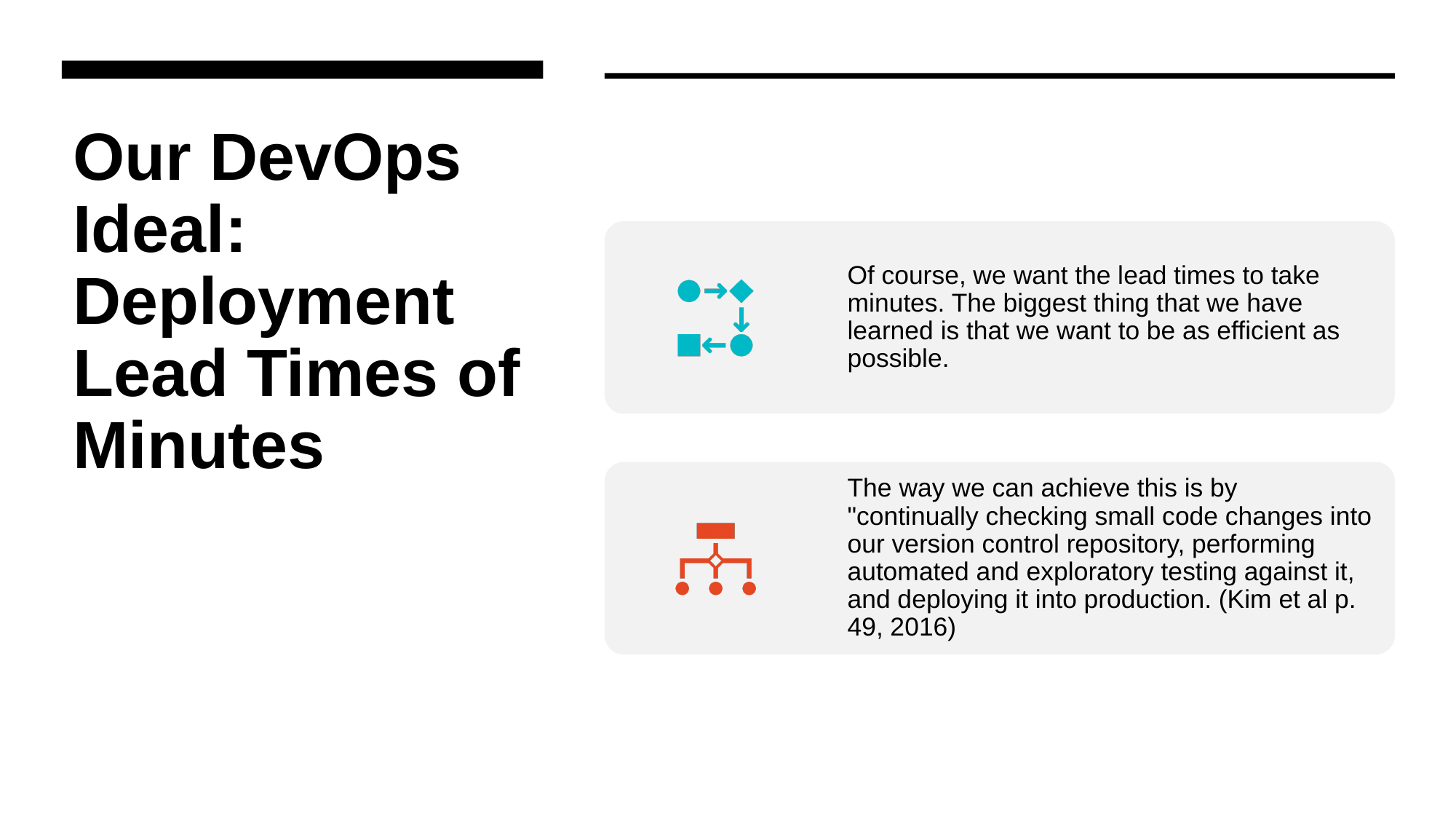

# Our DevOps Ideal: Deployment Lead Times of Minutes
Of course, we want the lead times to take minutes. The biggest thing that we have learned is that we want to be as efficient as possible.
The way we can achieve this is by "continually checking small code changes into our version control repository, performing automated and exploratory testing against it, and deploying it into production. (Kim et al p. 49, 2016)